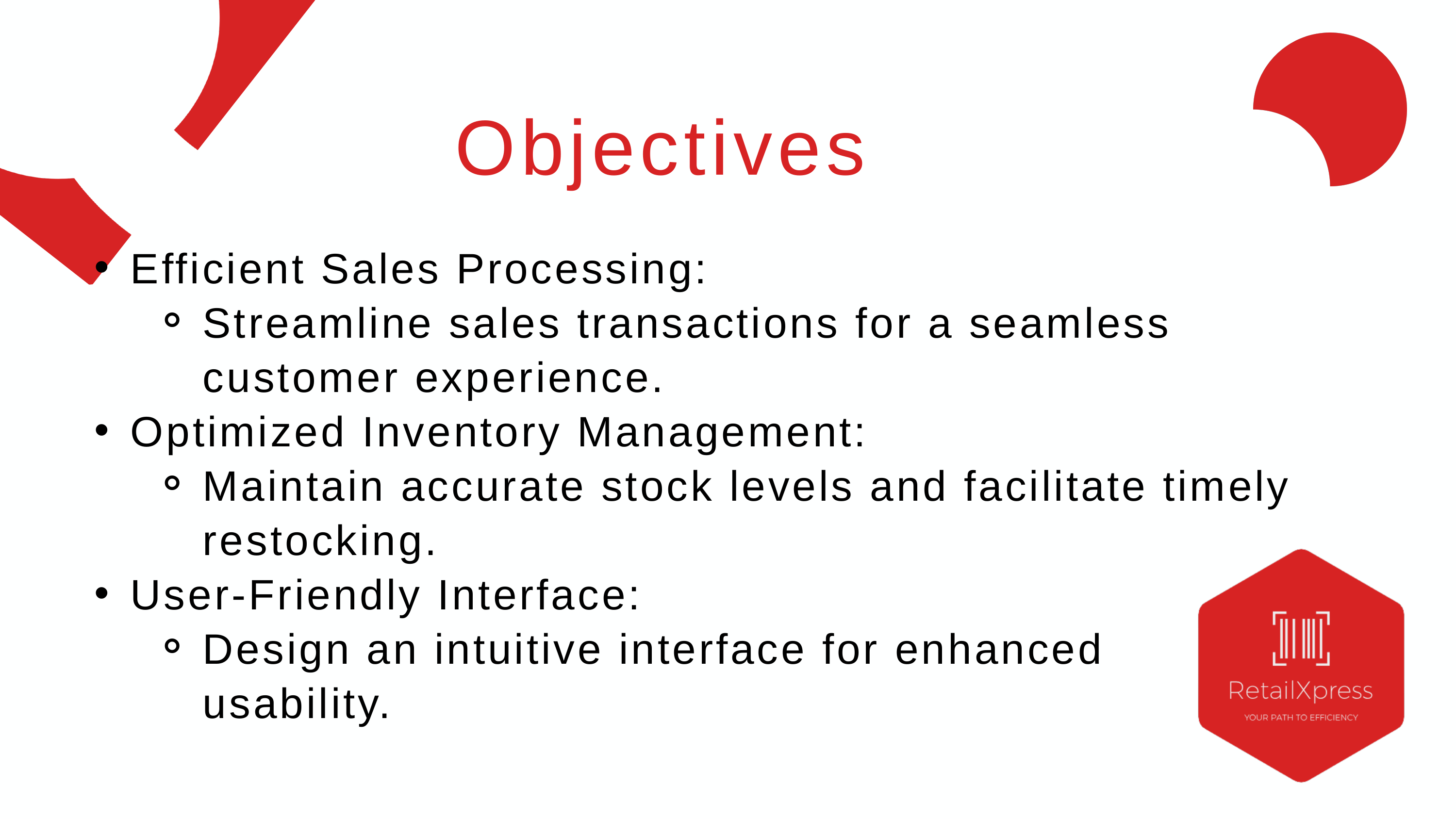

Objectives
Efficient Sales Processing:
Streamline sales transactions for a seamless customer experience.
Optimized Inventory Management:
Maintain accurate stock levels and facilitate timely restocking.
User-Friendly Interface:
Design an intuitive interface for enhanced          usability.